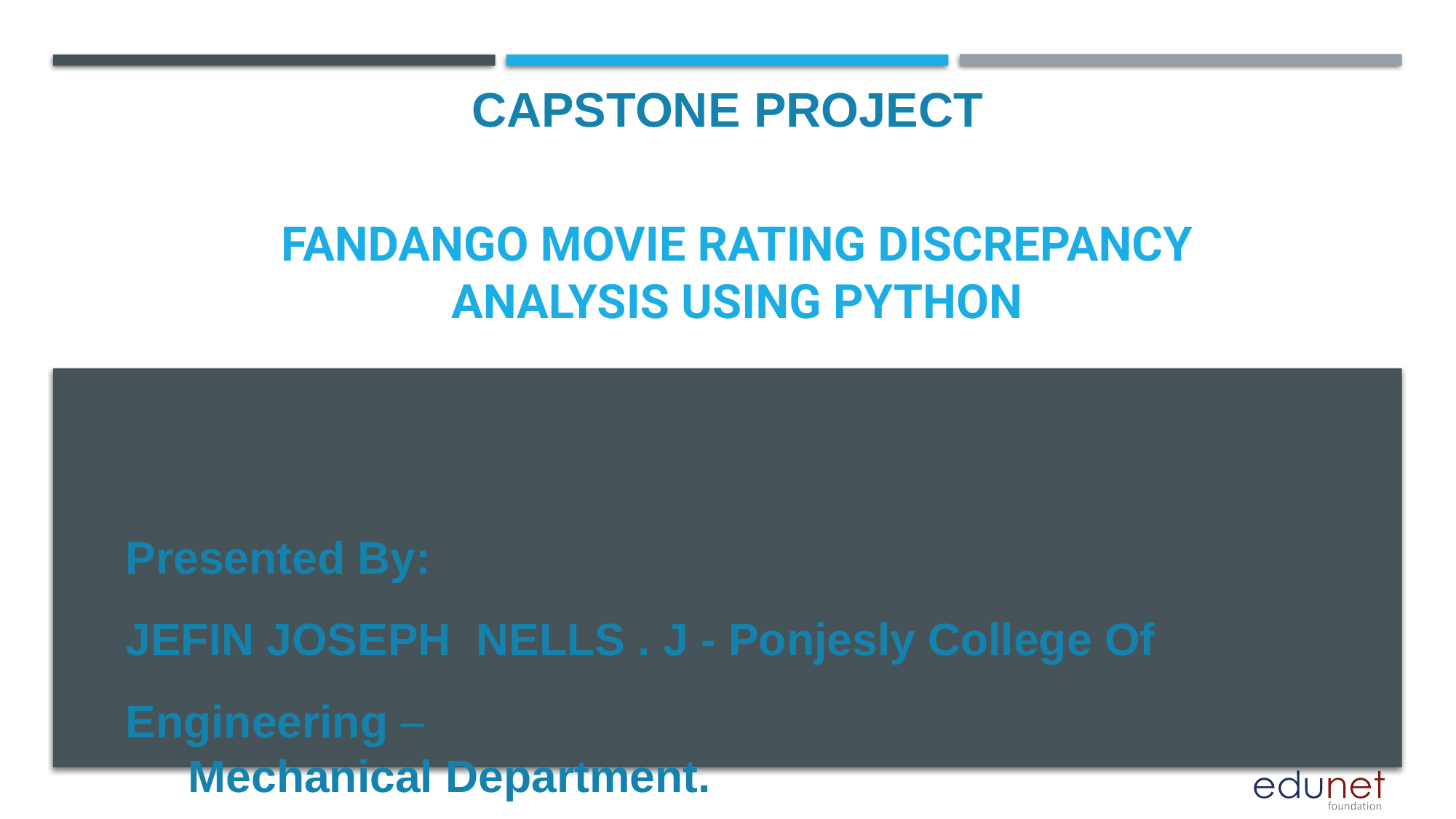

CAPSTONE PROJECT
# Fandango Movie Rating Discrepancy Analysis using Python
Presented By:
JEFIN JOSEPH  NELLS . J - Ponjesly College Of Engineering –
     Mechanical Department.